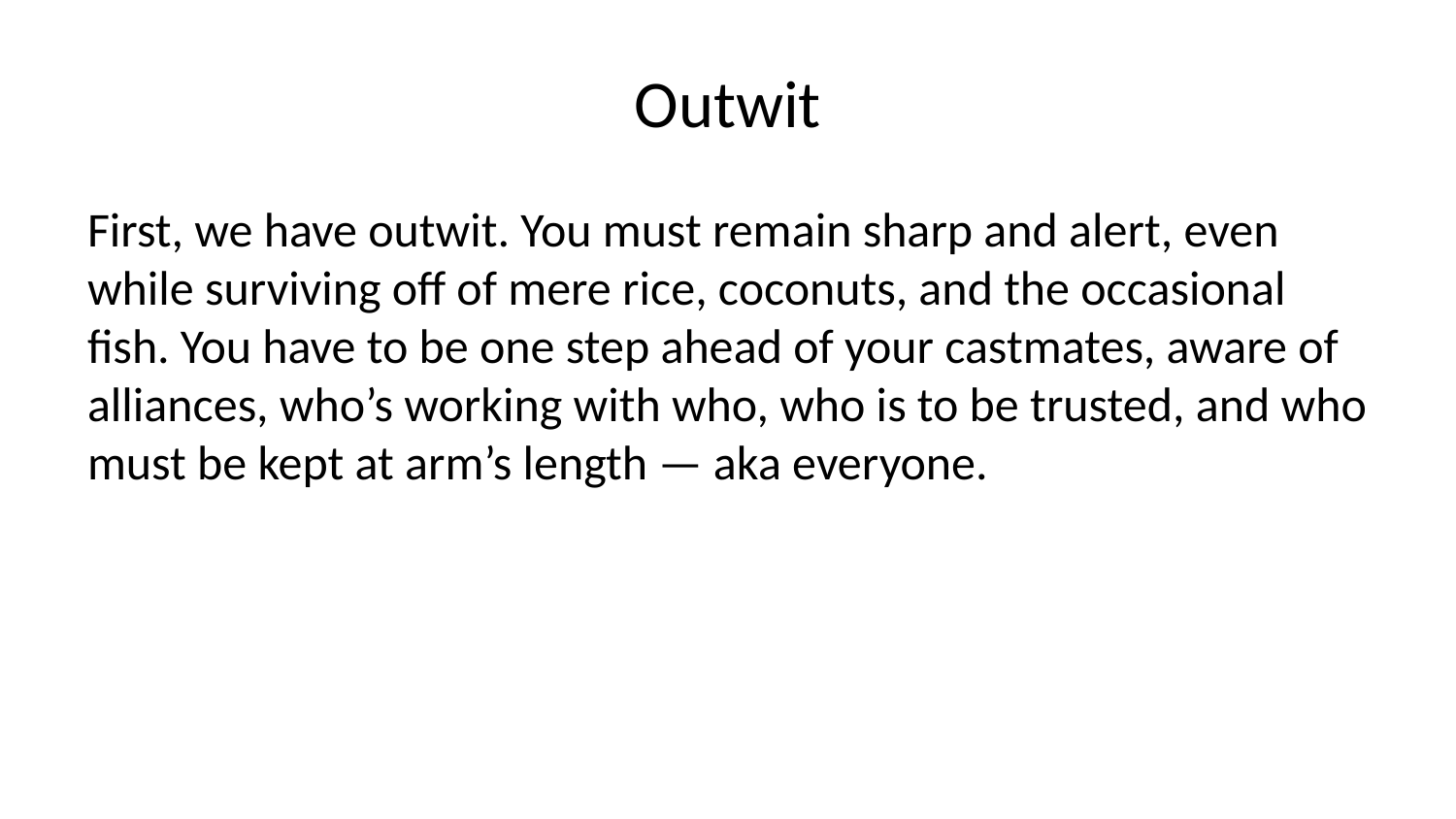

# Outwit
First, we have outwit. You must remain sharp and alert, even while surviving off of mere rice, coconuts, and the occasional fish. You have to be one step ahead of your castmates, aware of alliances, who’s working with who, who is to be trusted, and who must be kept at arm’s length — aka everyone.